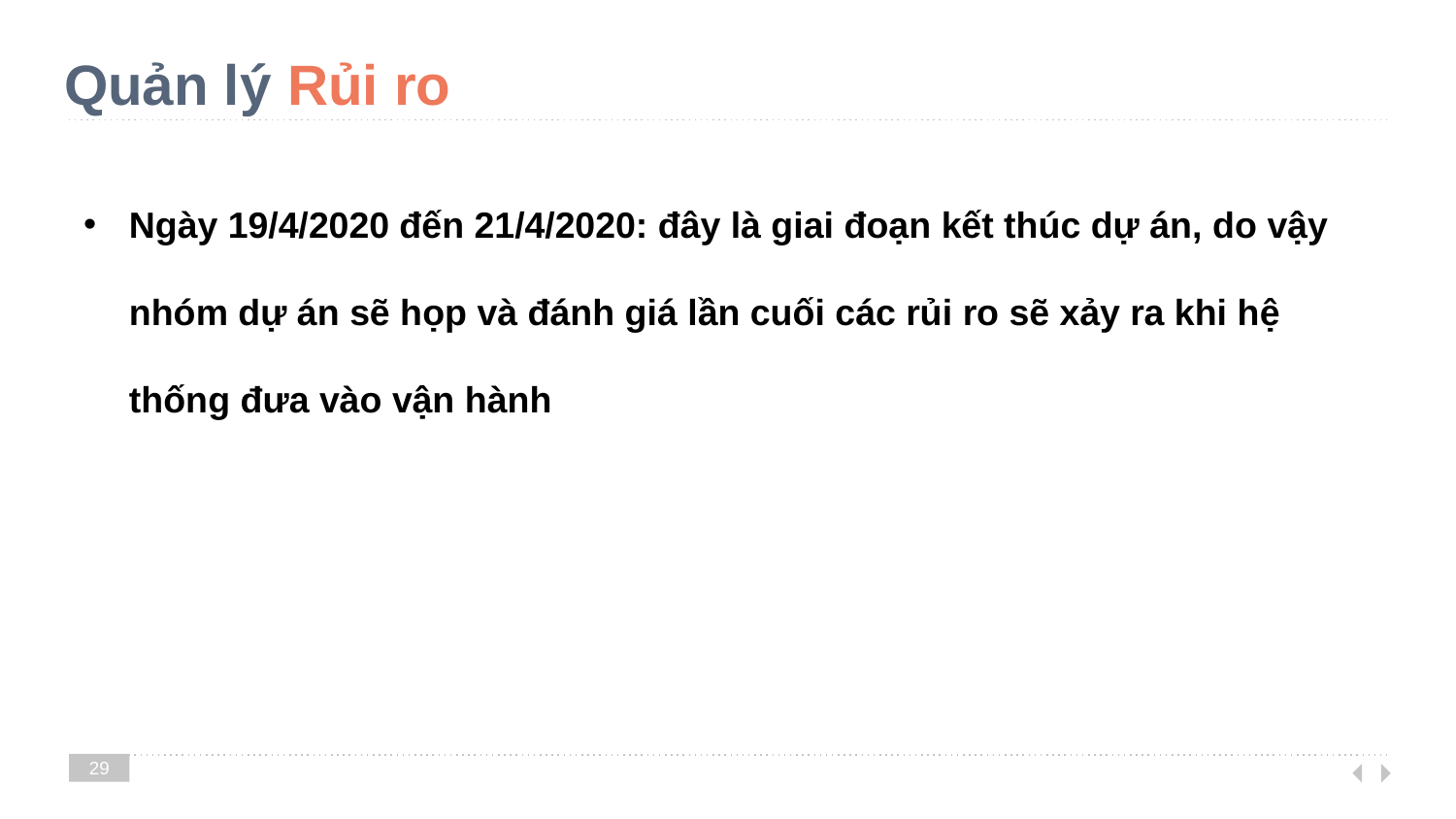

# Quản lý Rủi ro
Ngày 19/4/2020 đến 21/4/2020: đây là giai đoạn kết thúc dự án, do vậy nhóm dự án sẽ họp và đánh giá lần cuối các rủi ro sẽ xảy ra khi hệ thống đưa vào vận hành
29